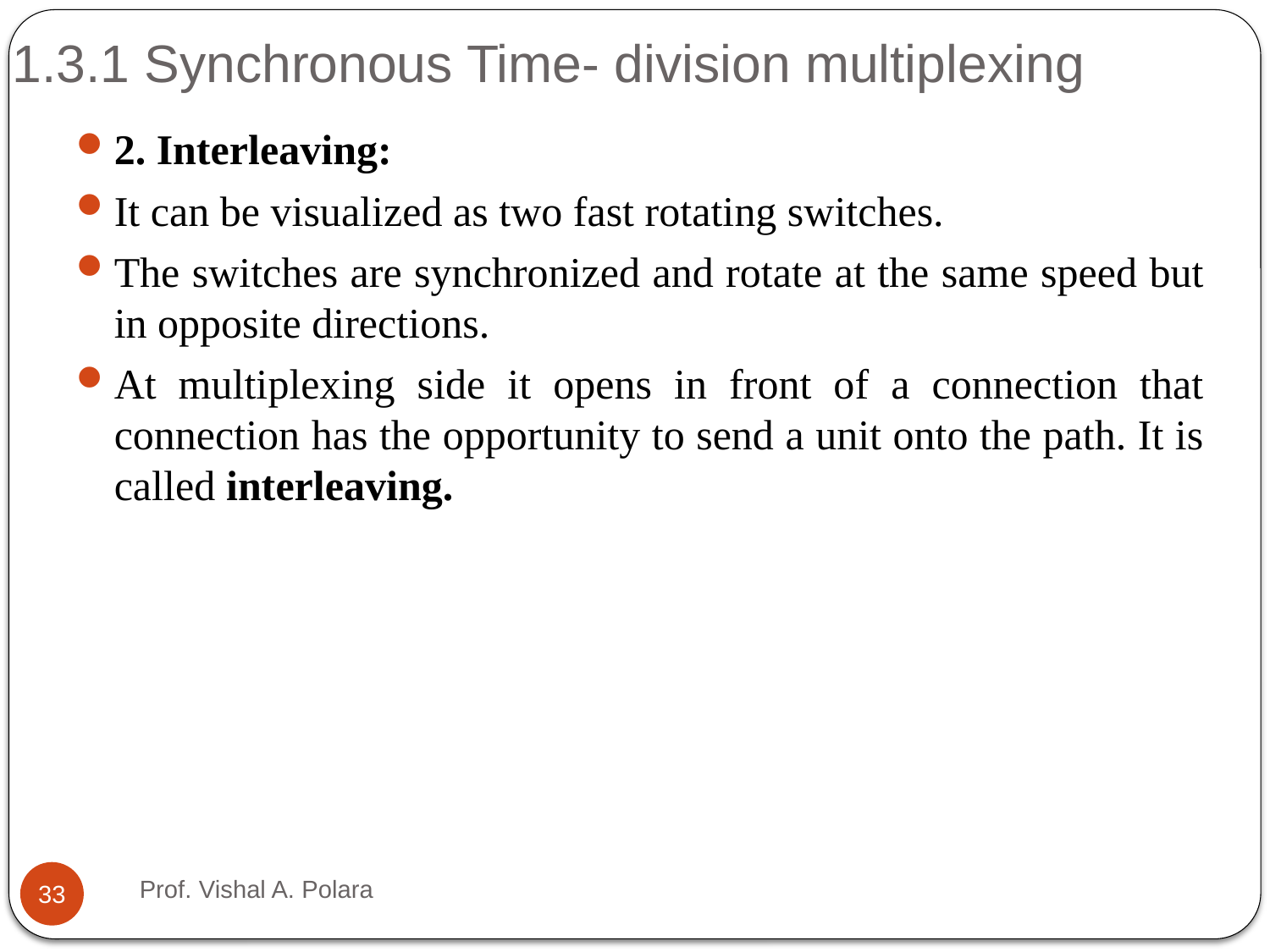

# 1.3.1 Synchronous Time- division multiplexing
2. Interleaving:
It can be visualized as two fast rotating switches.
The switches are synchronized and rotate at the same speed but in opposite directions.
At multiplexing side it opens in front of a connection that connection has the opportunity to send a unit onto the path. It is called interleaving.

Prof. Vishal A. Polara
33